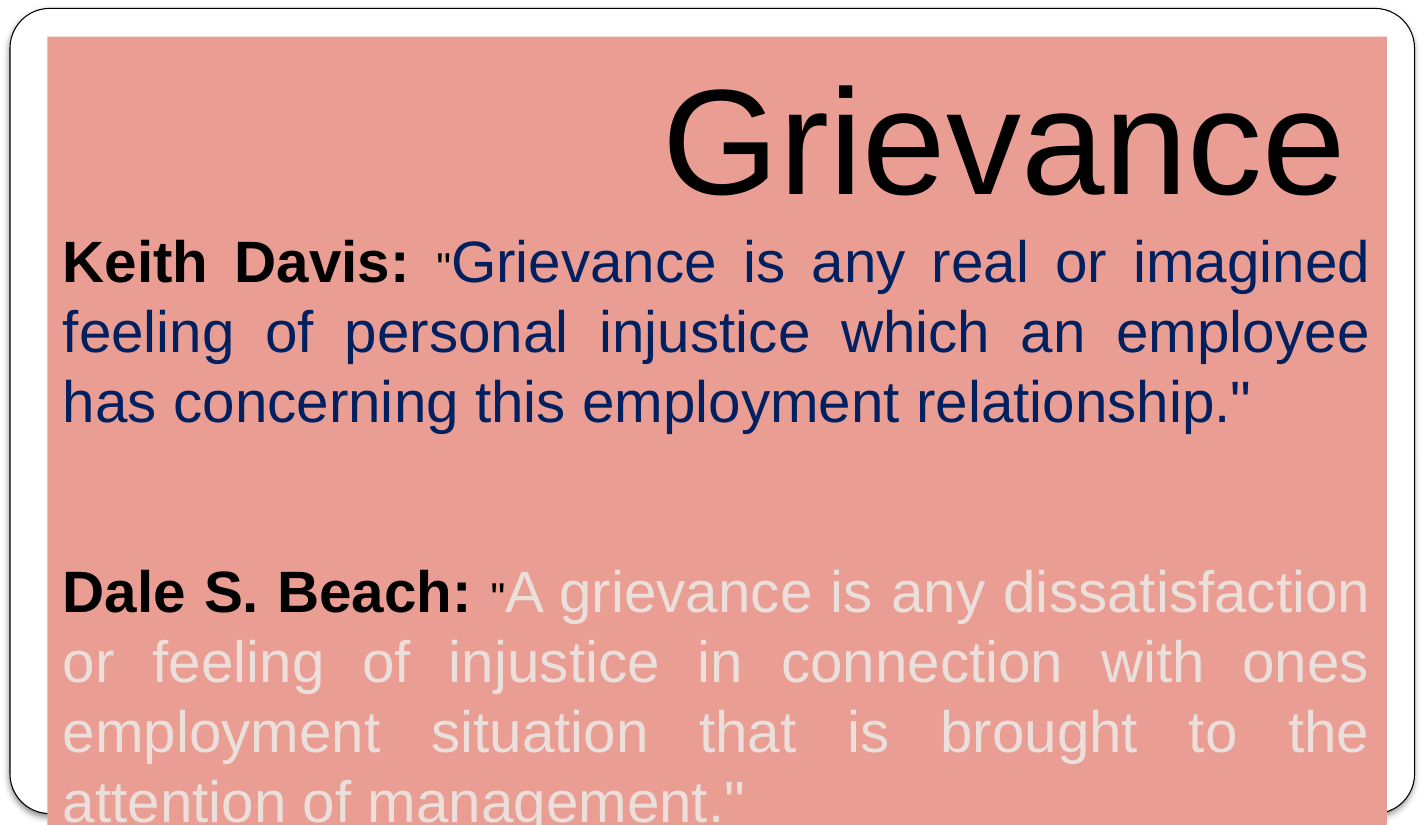

Grievance
Keith Davis: "Grievance is any real or imagined feeling of personal injustice which an employee has concerning this employment relationship."

Dale S. Beach: "A grievance is any dissatisfaction or feeling of injustice in connection with ones employment situation that is brought to the attention of management."